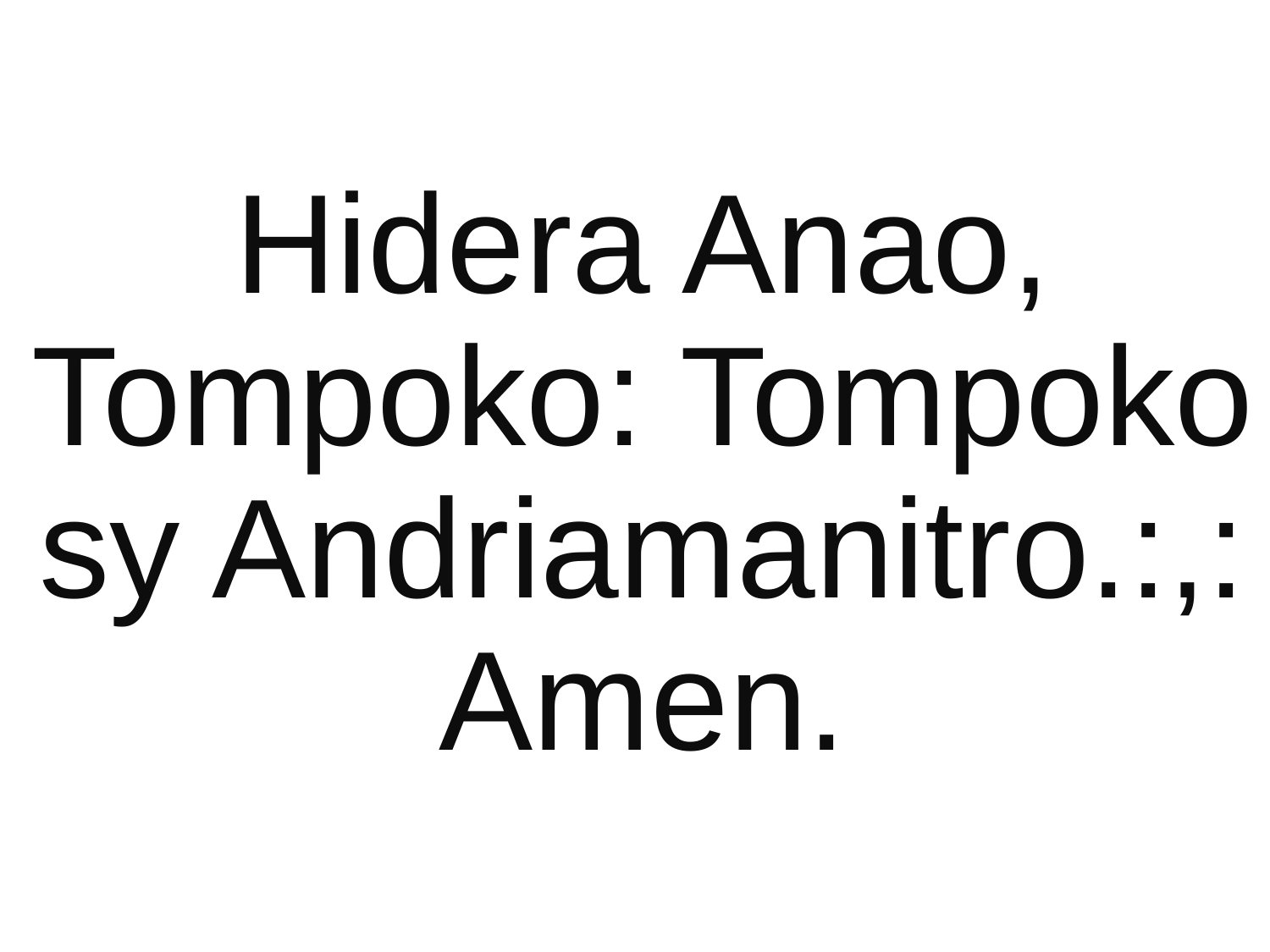

Hidera Anao, Tompoko: Tompoko sy Andriamanitro.:,: Amen.